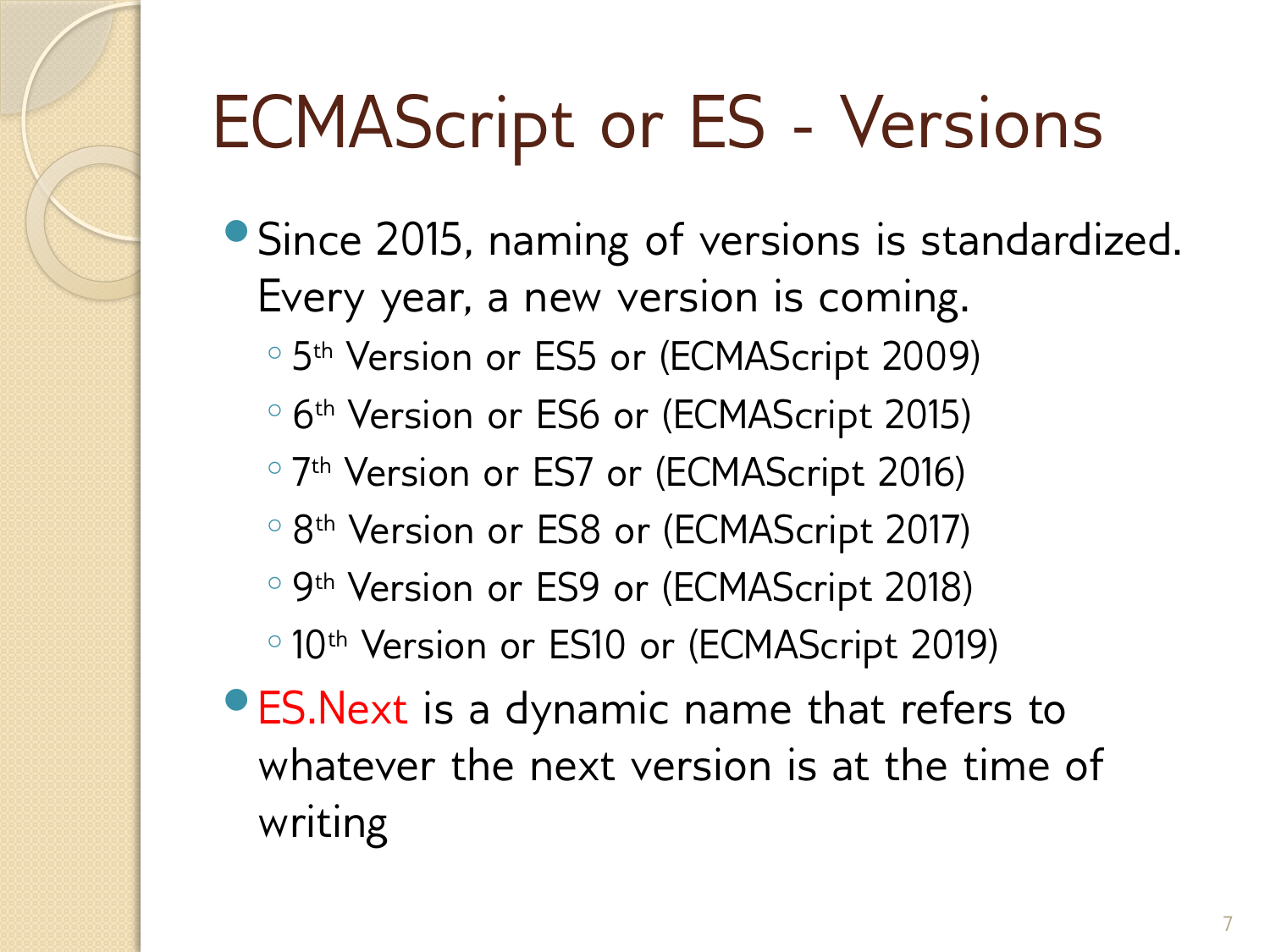

# ECMAScript or ES - Versions
Since 2015, naming of versions is standardized. Every year, a new version is coming.
5th Version or ES5 or (ECMAScript 2009)
6th Version or ES6 or (ECMAScript 2015)
7th Version or ES7 or (ECMAScript 2016)
8th Version or ES8 or (ECMAScript 2017)
9th Version or ES9 or (ECMAScript 2018)
10th Version or ES10 or (ECMAScript 2019)
ES.Next is a dynamic name that refers to whatever the next version is at the time of writing

7